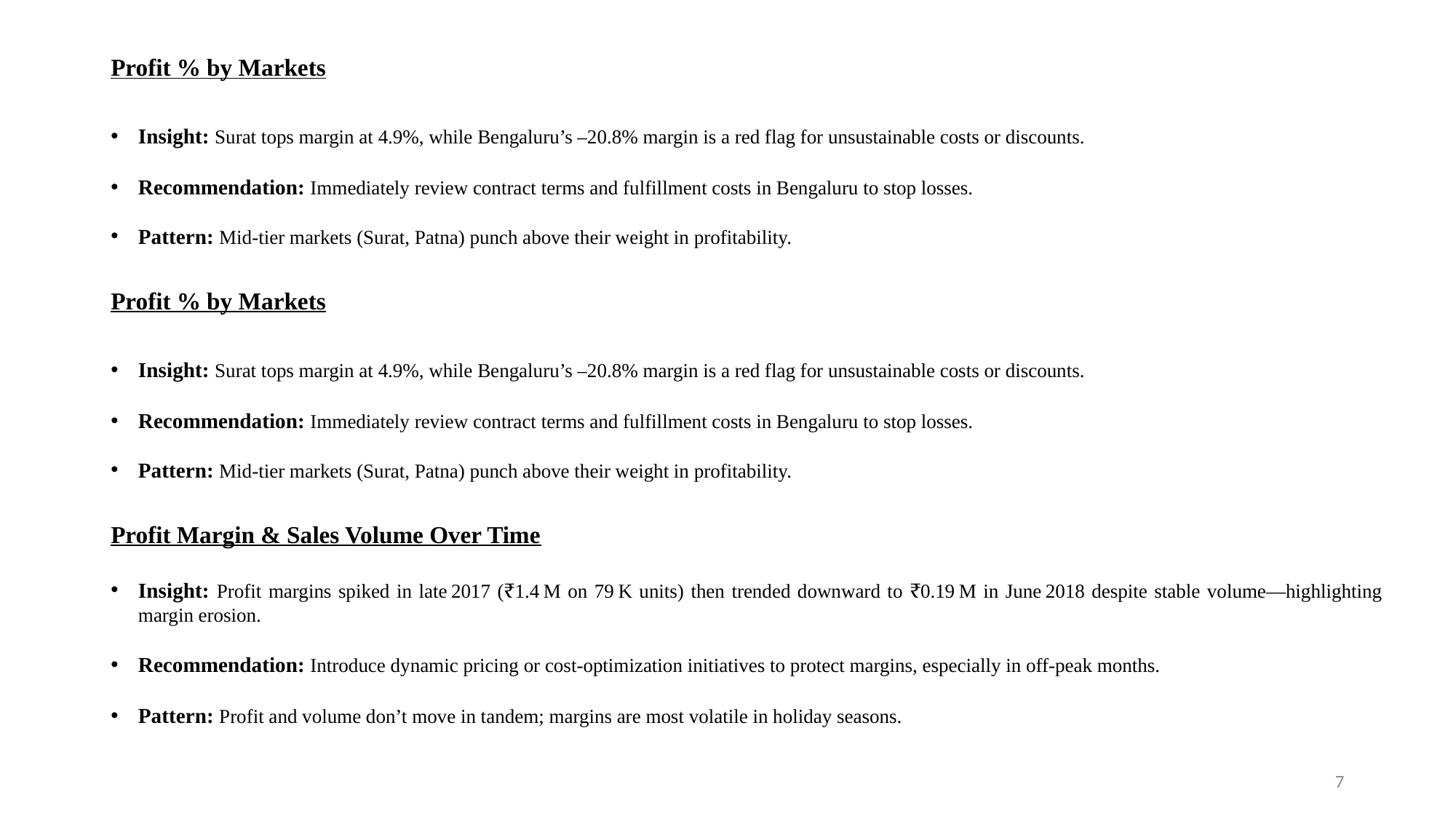

Profit % by Markets
Insight: Surat tops margin at 4.9%, while Bengaluru’s –20.8% margin is a red flag for unsustainable costs or discounts.

Recommendation: Immediately review contract terms and fulfillment costs in Bengaluru to stop losses.

Pattern: Mid‑tier markets (Surat, Patna) punch above their weight in profitability.
Profit % by Markets
Insight: Surat tops margin at 4.9%, while Bengaluru’s –20.8% margin is a red flag for unsustainable costs or discounts.

Recommendation: Immediately review contract terms and fulfillment costs in Bengaluru to stop losses.

Pattern: Mid‑tier markets (Surat, Patna) punch above their weight in profitability.
Profit Margin & Sales Volume Over Time
Insight: Profit margins spiked in late 2017 (₹1.4 M on 79 K units) then trended downward to ₹0.19 M in June 2018 despite stable volume—highlighting margin erosion.

Recommendation: Introduce dynamic pricing or cost‑optimization initiatives to protect margins, especially in off‑peak months.

Pattern: Profit and volume don’t move in tandem; margins are most volatile in holiday seasons.
7